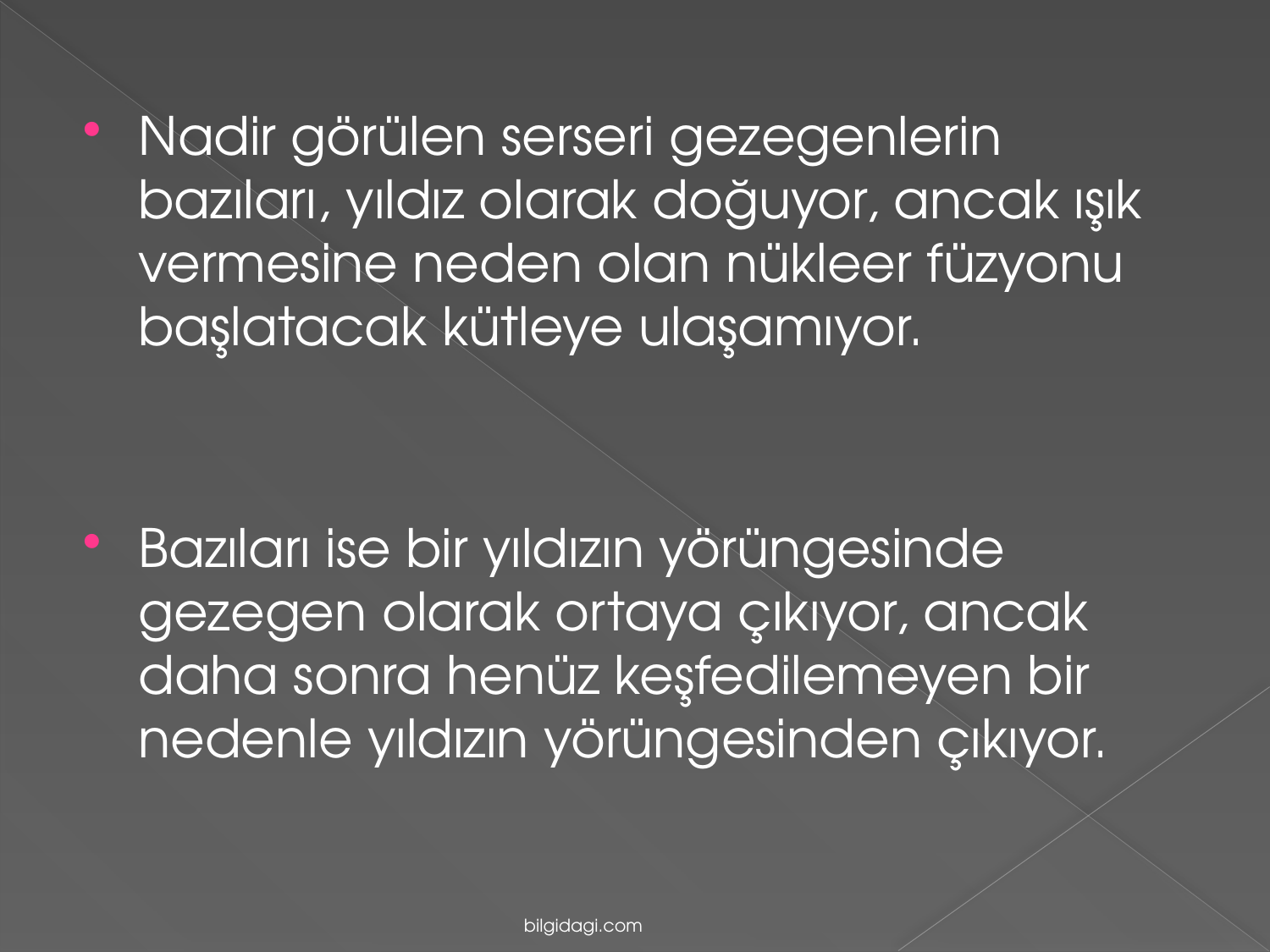

Nadir görülen serseri gezegenlerin bazıları, yıldız olarak doğuyor, ancak ışık vermesine neden olan nükleer füzyonu başlatacak kütleye ulaşamıyor.

Bazıları ise bir yıldızın yörüngesinde gezegen olarak ortaya çıkıyor, ancak daha sonra henüz keşfedilemeyen bir nedenle yıldızın yörüngesinden çıkıyor.
bilgidagi.com